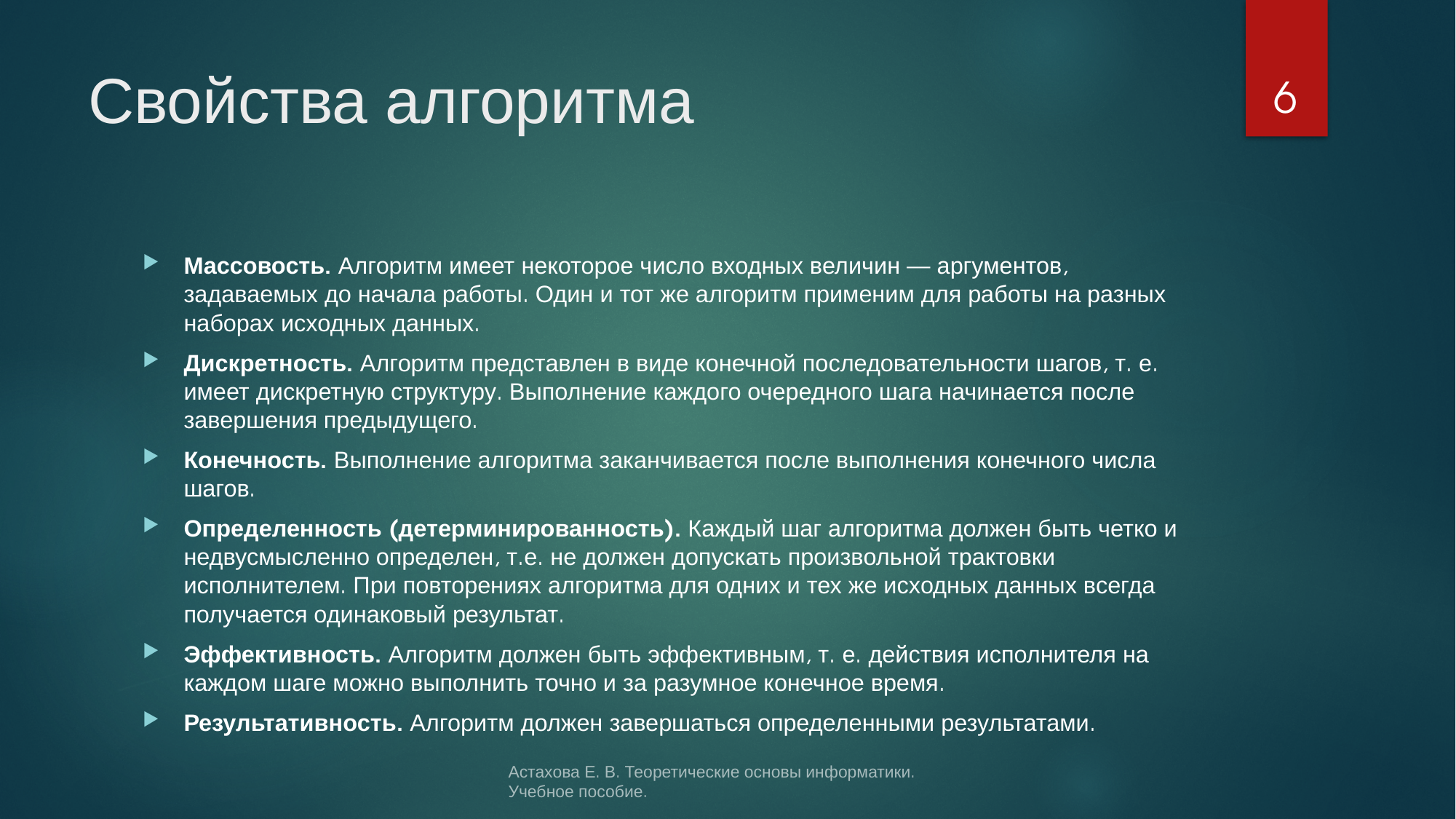

6
# Свойства алгоритма
Массовость. Алгоритм имеет некоторое число входных величин — аргументов, задаваемых до начала работы. Один и тот же алгоритм применим для работы на разных наборах исходных данных.
Дискретность. Алгоритм представлен в виде конечной последовательности шагов, т. е. имеет дискретную структуру. Выполнение каждого очередного шага начинается после завершения предыдущего.
Конечность. Выполнение алгоритма заканчивается после выполнения конечного числа шагов.
Определенность (детерминированность). Каждый шаг алгоритма должен быть четко и недвусмысленно определен, т.е. не должен допускать произвольной трактовки исполнителем. При повторениях алгоритма для одних и тех же исходных данных всегда получается одинаковый результат.
Эффективность. Алгоритм должен быть эффективным, т. е. действия исполнителя на каждом шаге можно выполнить точно и за разумное конечное время.
Результативность. Алгоритм должен завершаться определенными результатами.

Астахова Е. В. Теоретические основы информатики. Учебное пособие.